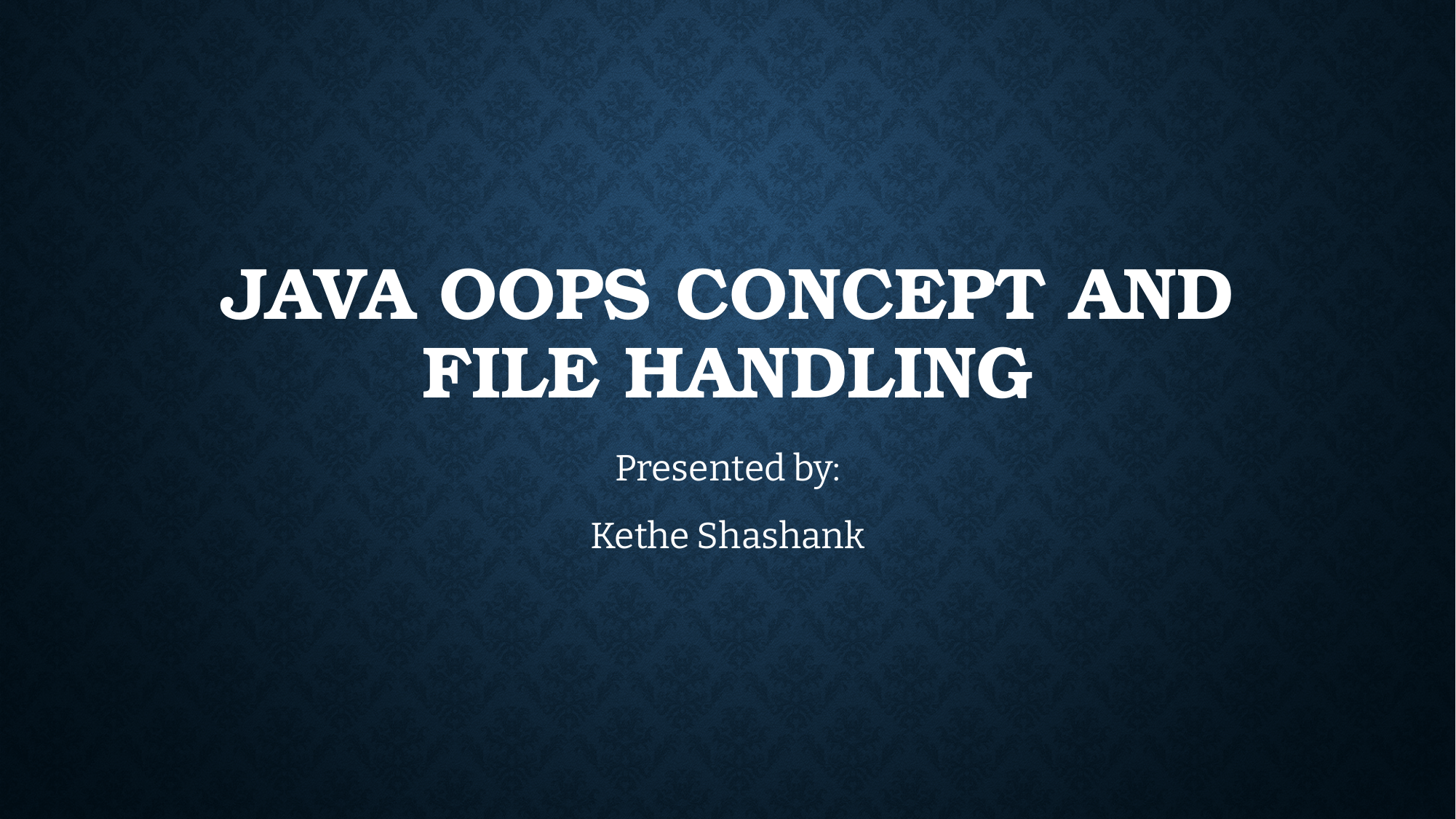

# Java oops concept and file handling
Presented by:
Kethe Shashank